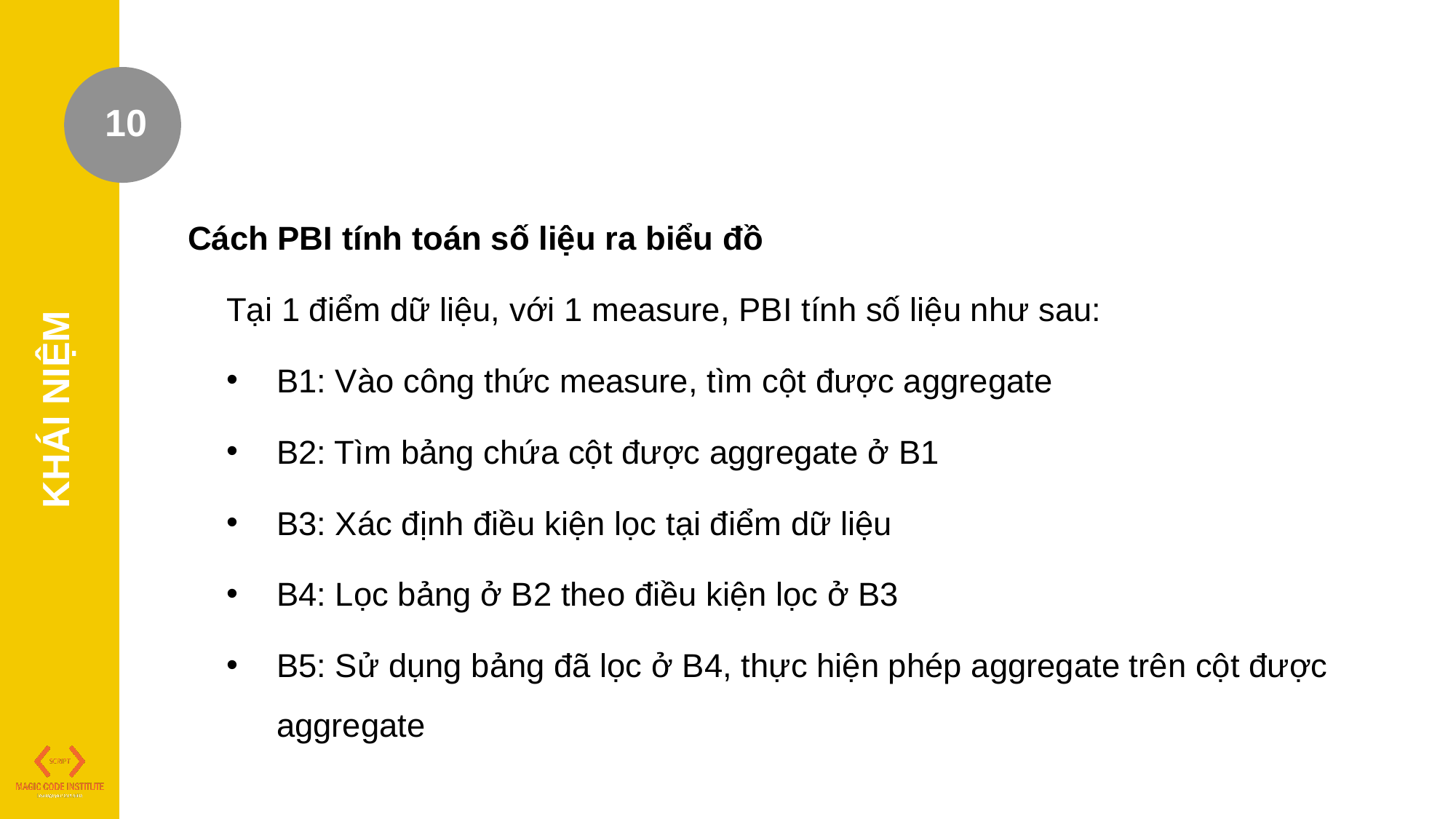

10
Cách PBI tính toán số liệu ra biểu đồ
Tại 1 điểm dữ liệu, với 1 measure, PBI tính số liệu như sau:
B1: Vào công thức measure, tìm cột được aggregate
B2: Tìm bảng chứa cột được aggregate ở B1
B3: Xác định điều kiện lọc tại điểm dữ liệu
B4: Lọc bảng ở B2 theo điều kiện lọc ở B3
B5: Sử dụng bảng đã lọc ở B4, thực hiện phép aggregate trên cột được aggregate
KHÁI NIỆM